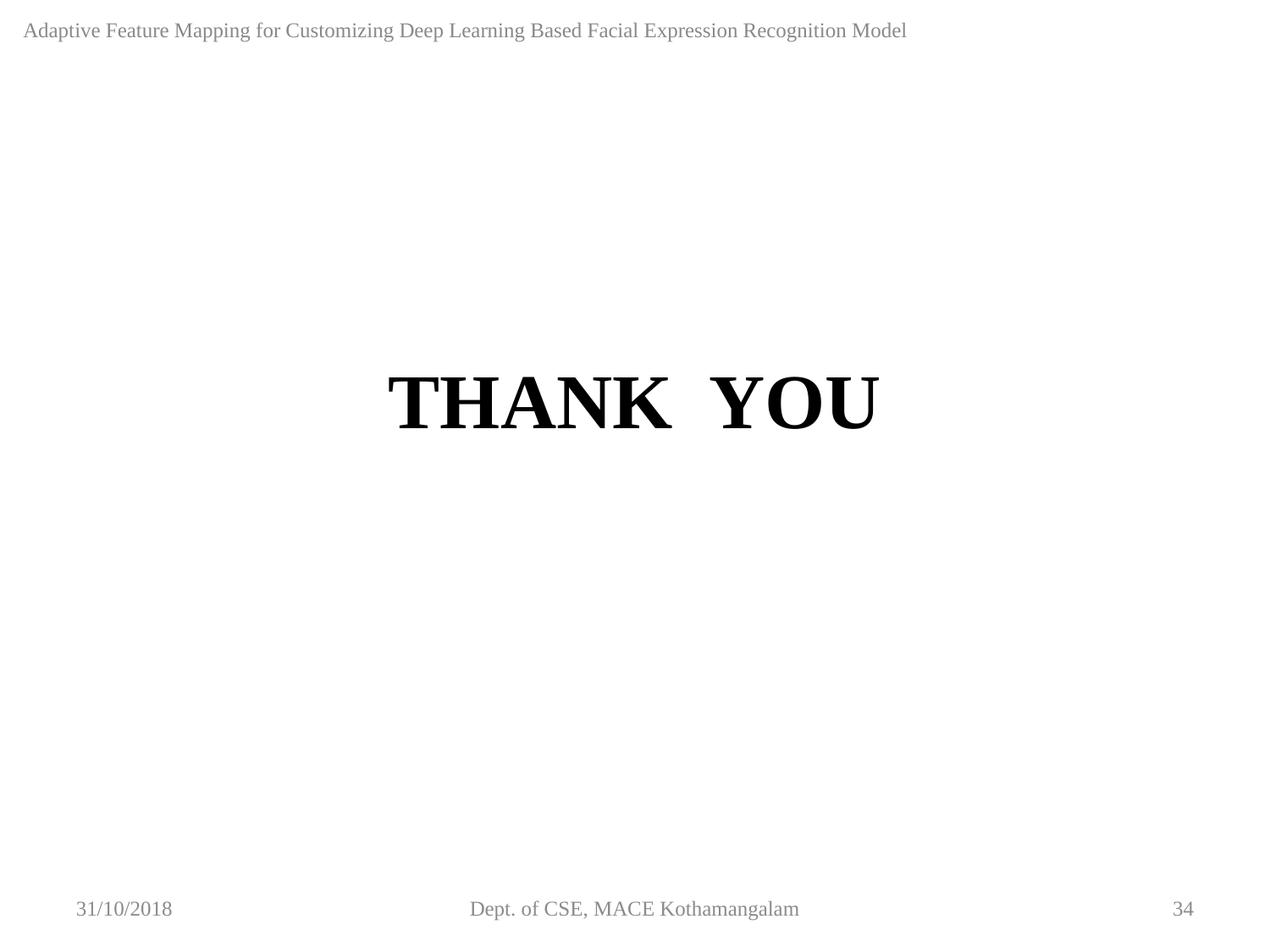

Adaptive Feature Mapping for Customizing Deep Learning Based Facial Expression Recognition Model
THANK  YOU

31/10/2018
Dept. of CSE, MACE Kothamangalam
34